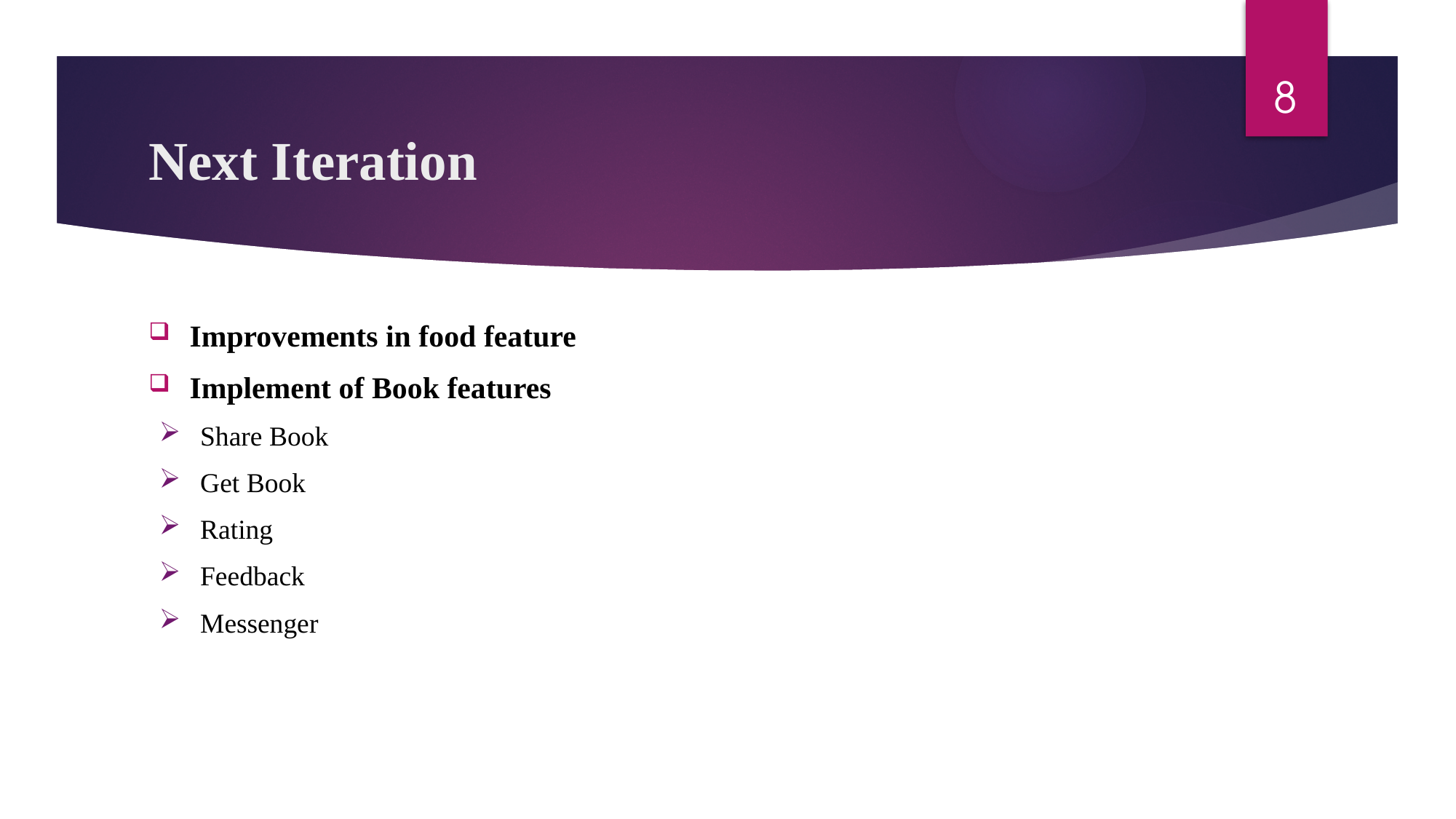

8
# Next Iteration
Improvements in food feature
Implement of Book features
Share Book
Get Book
Rating
Feedback
Messenger